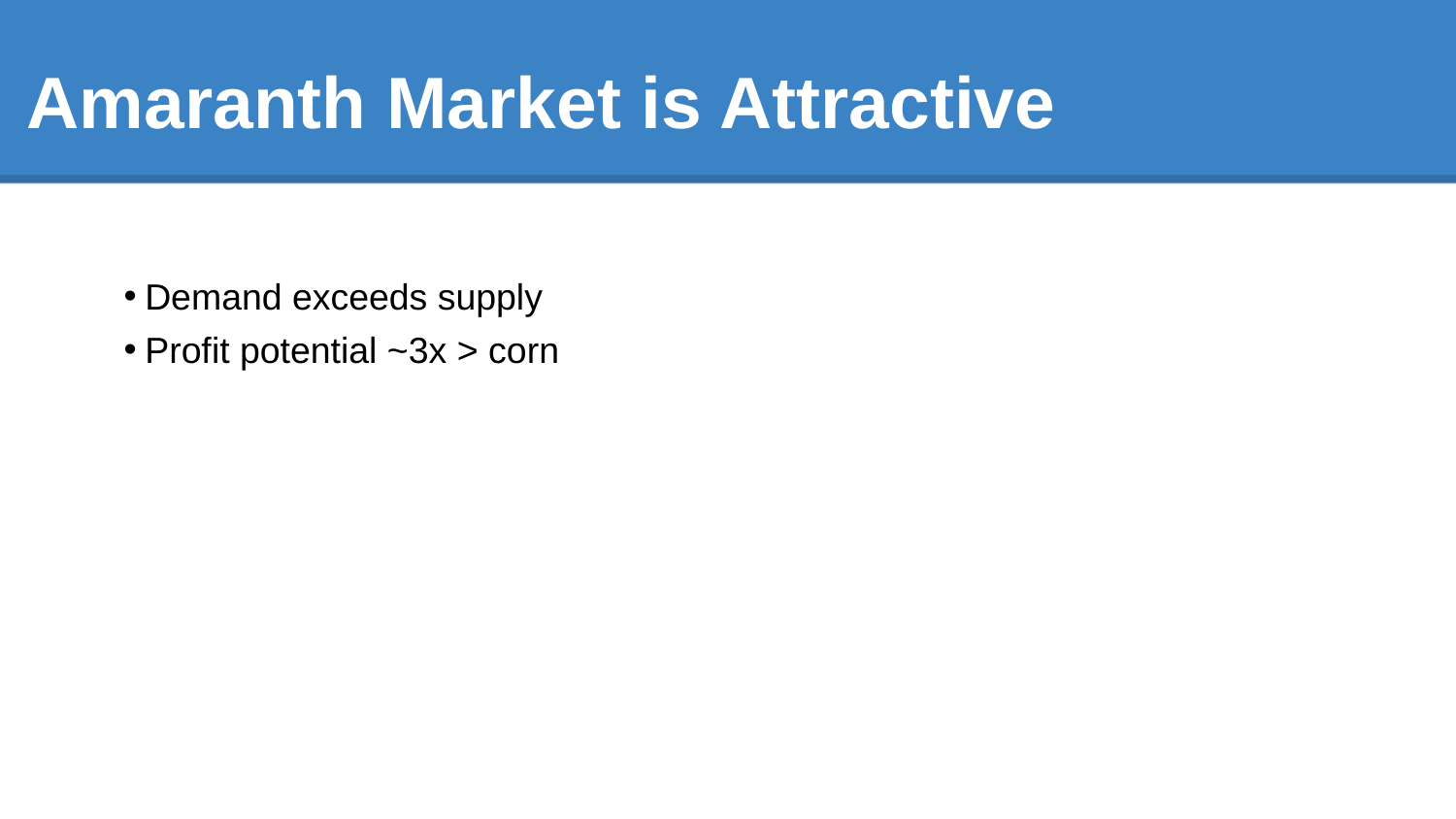

# Amaranth Market is Attractive

Demand exceeds supply
Profit potential ~3x > corn